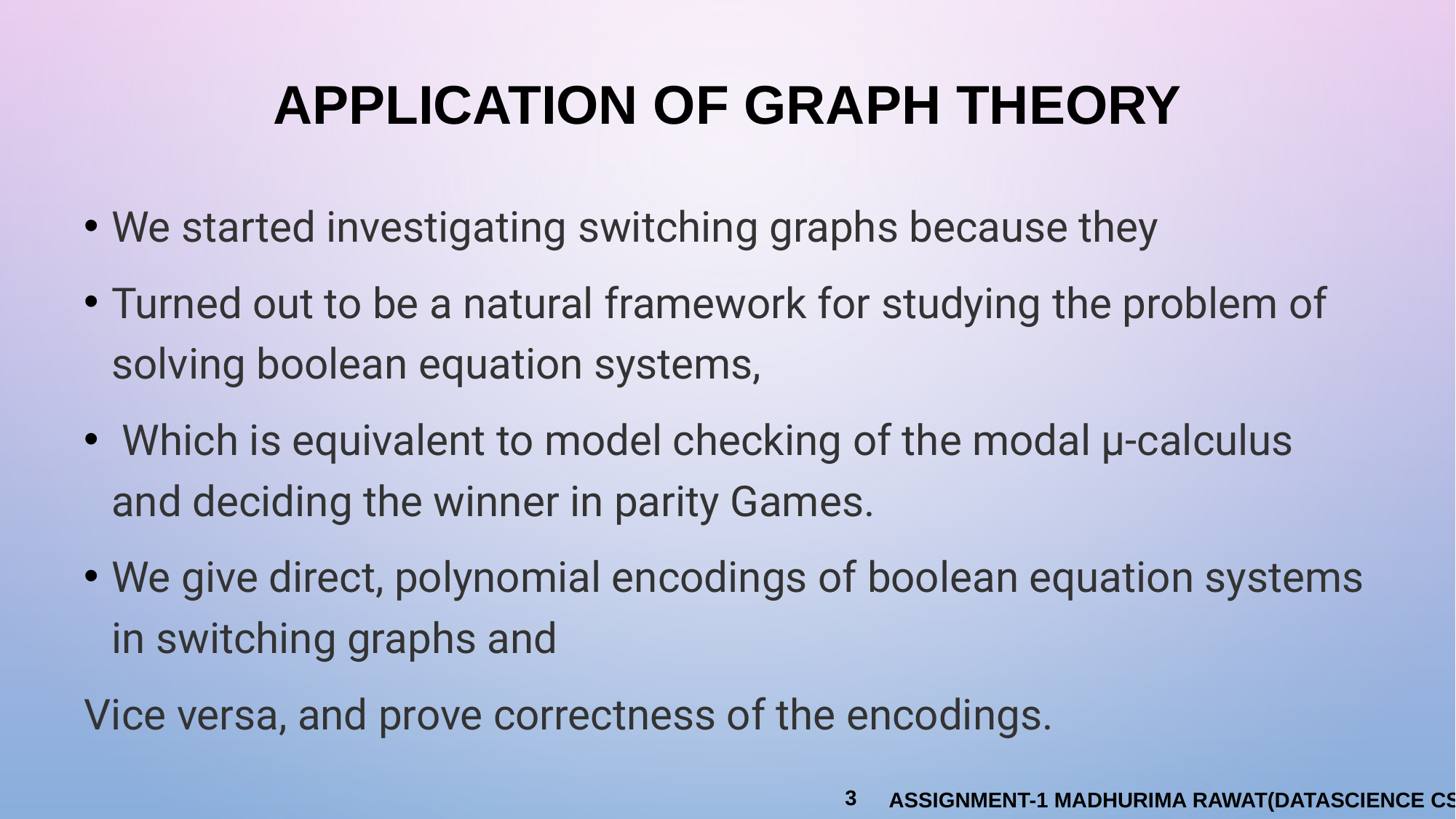

# Application of graph theory
We started investigating switching graphs because they
Turned out to be a natural framework for studying the problem of solving boolean equation systems,
 Which is equivalent to model checking of the modal μ-calculus and deciding the winner in parity Games.
We give direct, polynomial encodings of boolean equation systems in switching graphs and
Vice versa, and prove correctness of the encodings.
3
ASSIGNMENT-1 MADHURIMA RAWAT(DATASCIENCE CSVTU)